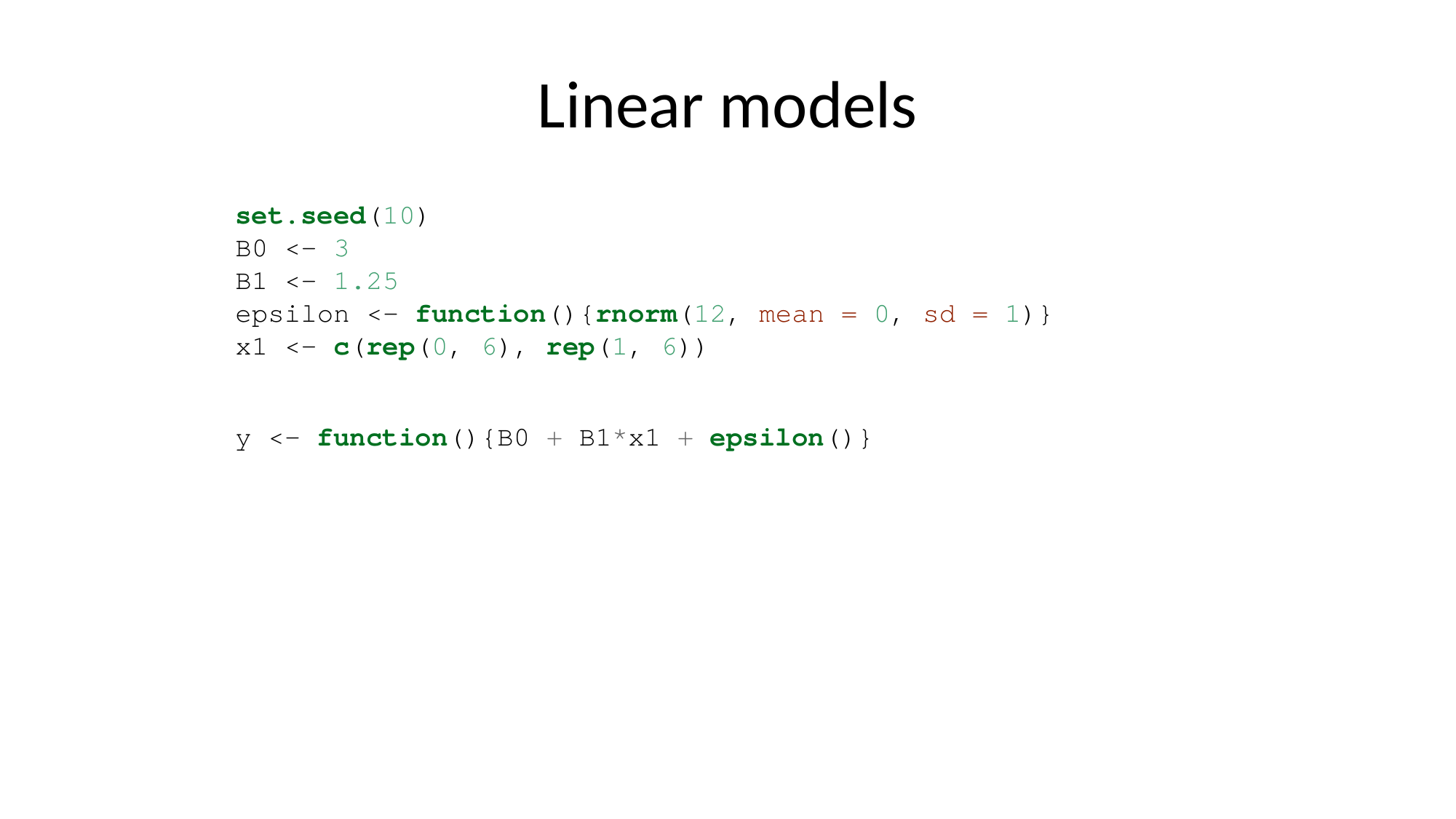

# Linear models
set.seed(10)
B0 <- 3
B1 <- 1.25
epsilon <- function(){rnorm(12, mean = 0, sd = 1)}
x1 <- c(rep(0, 6), rep(1, 6))
y <- function(){B0 + B1*x1 + epsilon()}